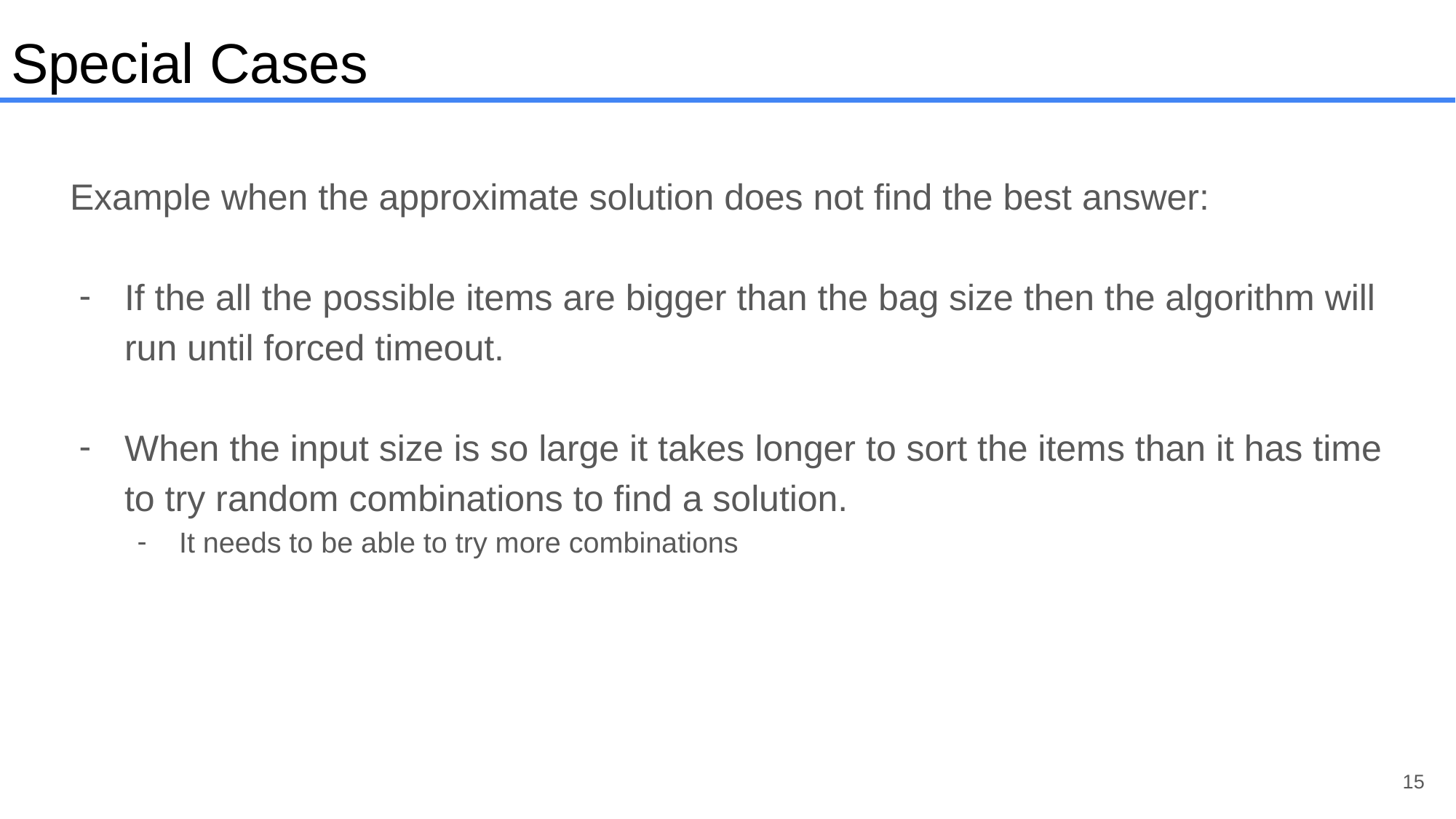

Special Cases
Example when the approximate solution does not find the best answer:

If the all the possible items are bigger than the bag size then the algorithm will run until forced timeout.

When the input size is so large it takes longer to sort the items than it has time to try random combinations to find a solution.
It needs to be able to try more combinations

15